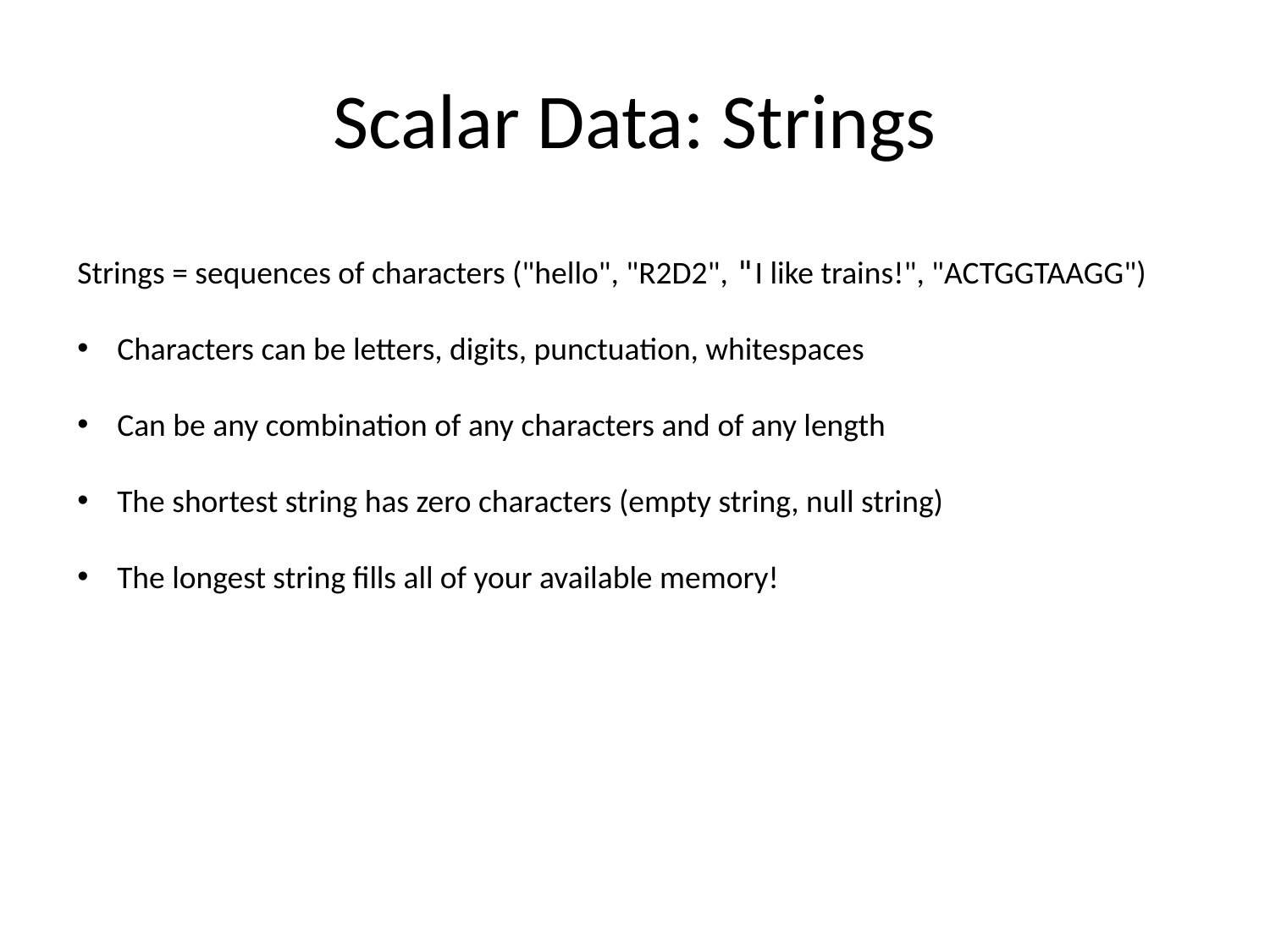

# Scalar Data: Strings
Strings = sequences of characters ("hello", "R2D2", "I like trains!", "ACTGGTAAGG")

Characters can be letters, digits, punctuation, whitespaces

Can be any combination of any characters and of any length

The shortest string has zero characters (empty string, null string)

The longest string fills all of your available memory!